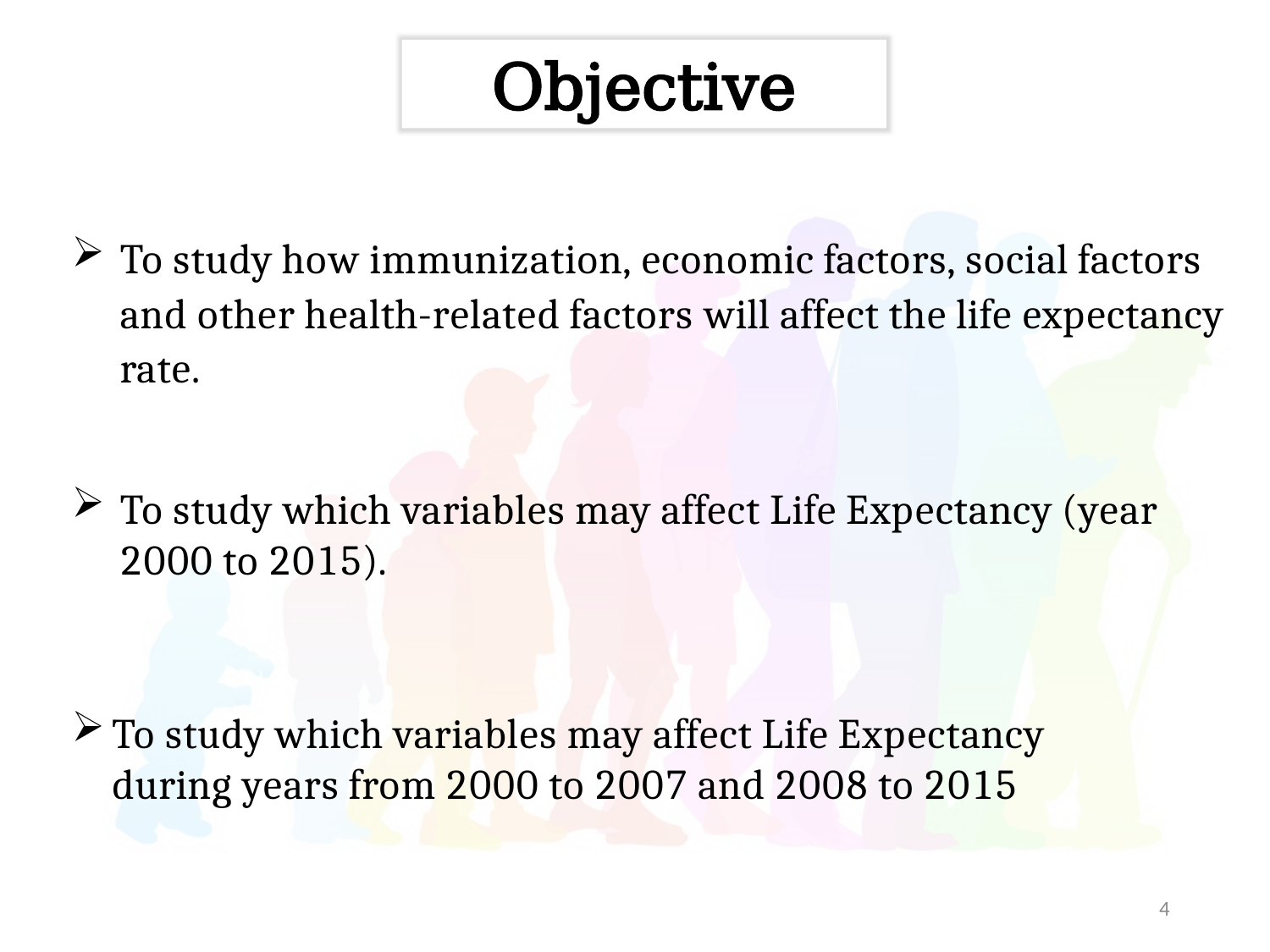

Objective
To study how immunization, economic factors, social factors and other health-related factors will affect the life expectancy rate.
To study which variables may affect Life Expectancy (year 2000 to 2015).
To study which variables may affect Life Expectancy during years from 2000 to 2007 and 2008 to 2015
4